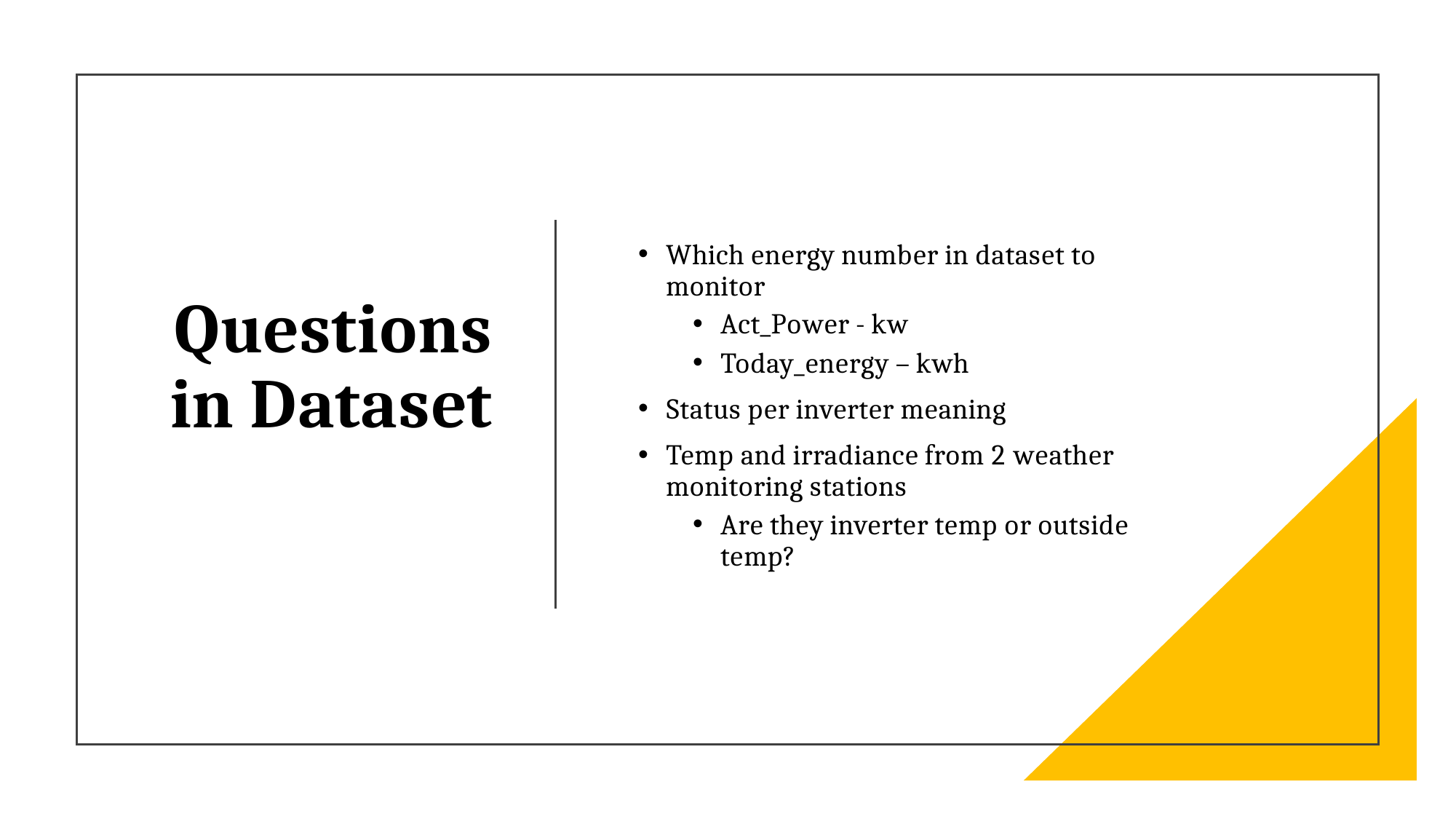

Which energy number in dataset to monitor
Act_Power - kw
Today_energy – kwh
Status per inverter meaning
Temp and irradiance from 2 weather monitoring stations
Are they inverter temp or outside temp?

# Questions in Dataset